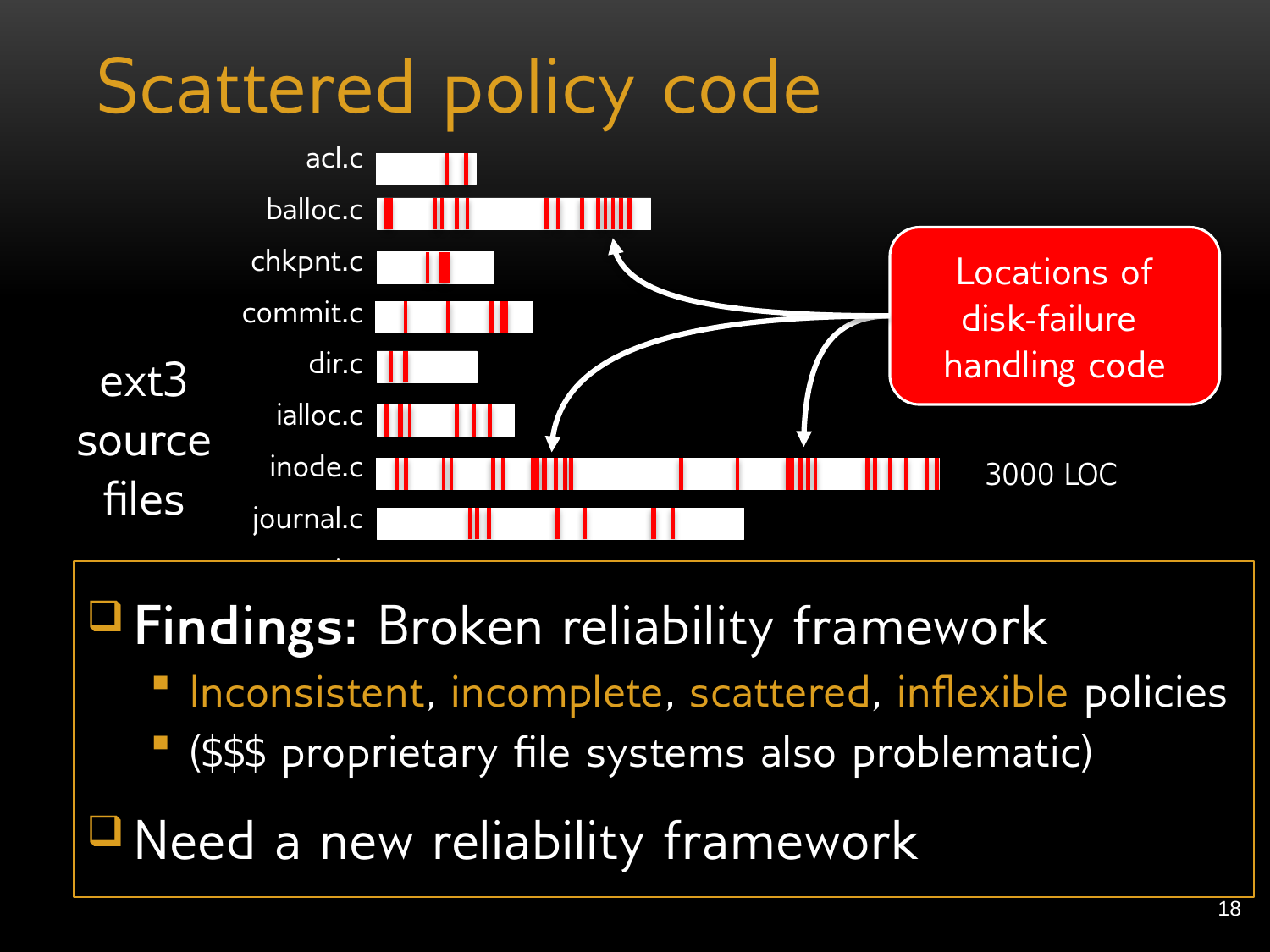

# Scattered policy code
| acl.c |  |
| --- | --- |
| balloc.c |  |
| chkpnt.c |  |
| commit.c |  |
| dir.c |  |
| ialloc.c |  |
| inode.c |  |
| journal.c |  |
| namei.c |  |
| recover.c |  |
| resize.c |  |
| super.c |  |
| tranx.c |  |
| xtree.c |  |

3000 LOC

Locations of
disk-failure
handling code
ext3
source
files

Findings: Broken reliability framework
Inconsistent, incomplete, scattered, inflexible policies
($$$ proprietary file systems also problematic)
Need a new reliability framework
18